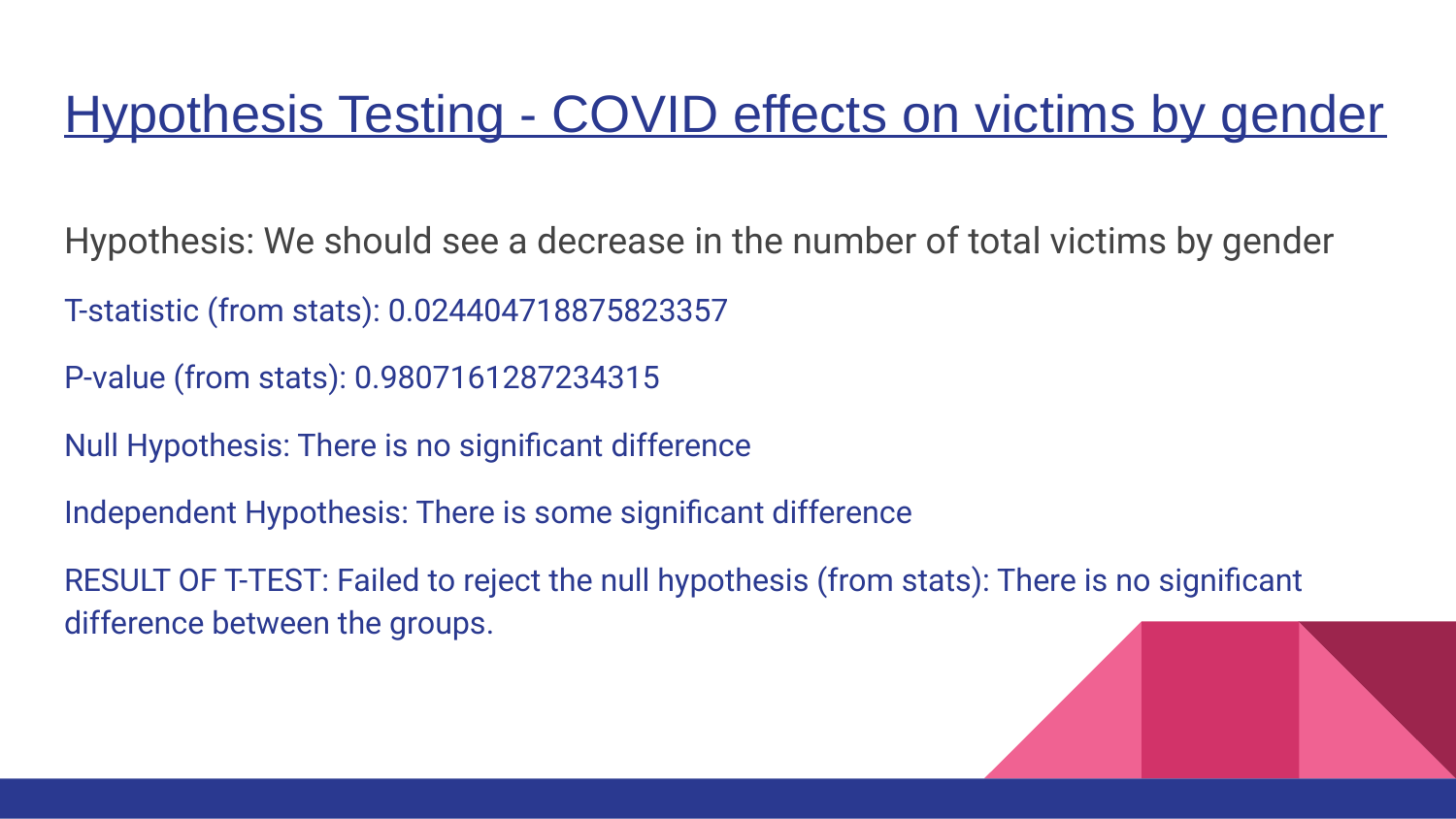

# Hypothesis Testing - COVID effects on victims by gender
Hypothesis: We should see a decrease in the number of total victims by gender
T-statistic (from stats): 0.024404718875823357
P-value (from stats): 0.9807161287234315
Null Hypothesis: There is no significant difference
Independent Hypothesis: There is some significant difference
RESULT OF T-TEST: Failed to reject the null hypothesis (from stats): There is no significant difference between the groups.